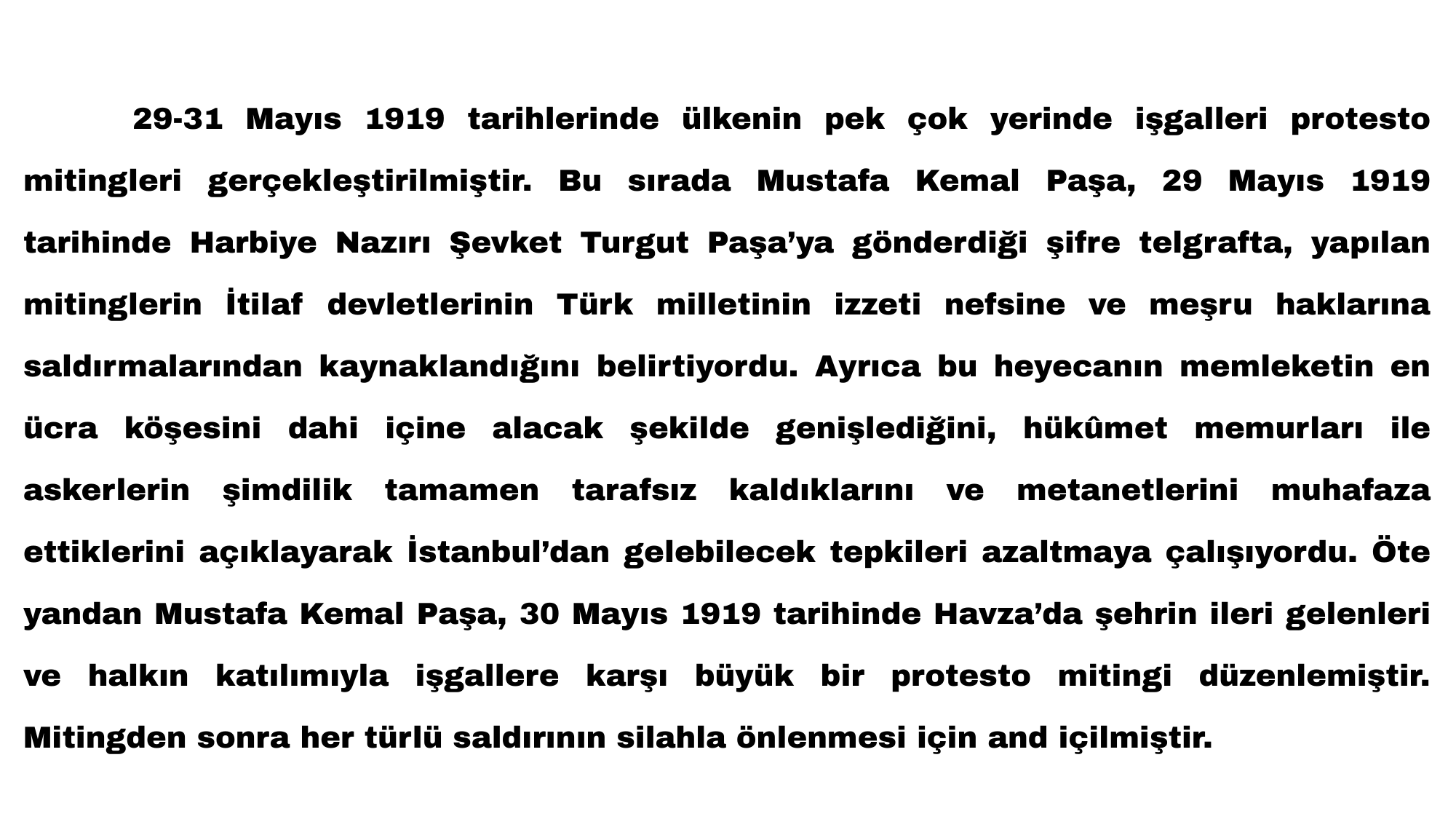

#
	29-31 Mayıs 1919 tarihlerinde ülkenin pek çok yerinde işgalleri protesto mitingleri gerçekleştirilmiştir. Bu sırada Mustafa Kemal Paşa, 29 Mayıs 1919 tarihinde Harbiye Nazırı Şevket Turgut Paşa’ya gönderdiği şifre telgrafta, yapılan mitinglerin İtilaf devletlerinin Türk milletinin izzeti nefsine ve meşru haklarına saldırmalarından kaynaklandığını belirtiyordu. Ayrıca bu heyecanın memleketin en ücra köşesini dahi içine alacak şekilde genişlediğini, hükûmet memurları ile askerlerin şimdilik tamamen tarafsız kaldıklarını ve metanetlerini muhafaza ettiklerini açıklayarak İstanbul’dan gelebilecek tepkileri azaltmaya çalışıyordu. Öte yandan Mustafa Kemal Paşa, 30 Mayıs 1919 tarihinde Havza’da şehrin ileri gelenleri ve halkın katılımıyla işgallere karşı büyük bir protesto mitingi düzenlemiştir. Mitingden sonra her türlü saldırının silahla önlenmesi için and içilmiştir.